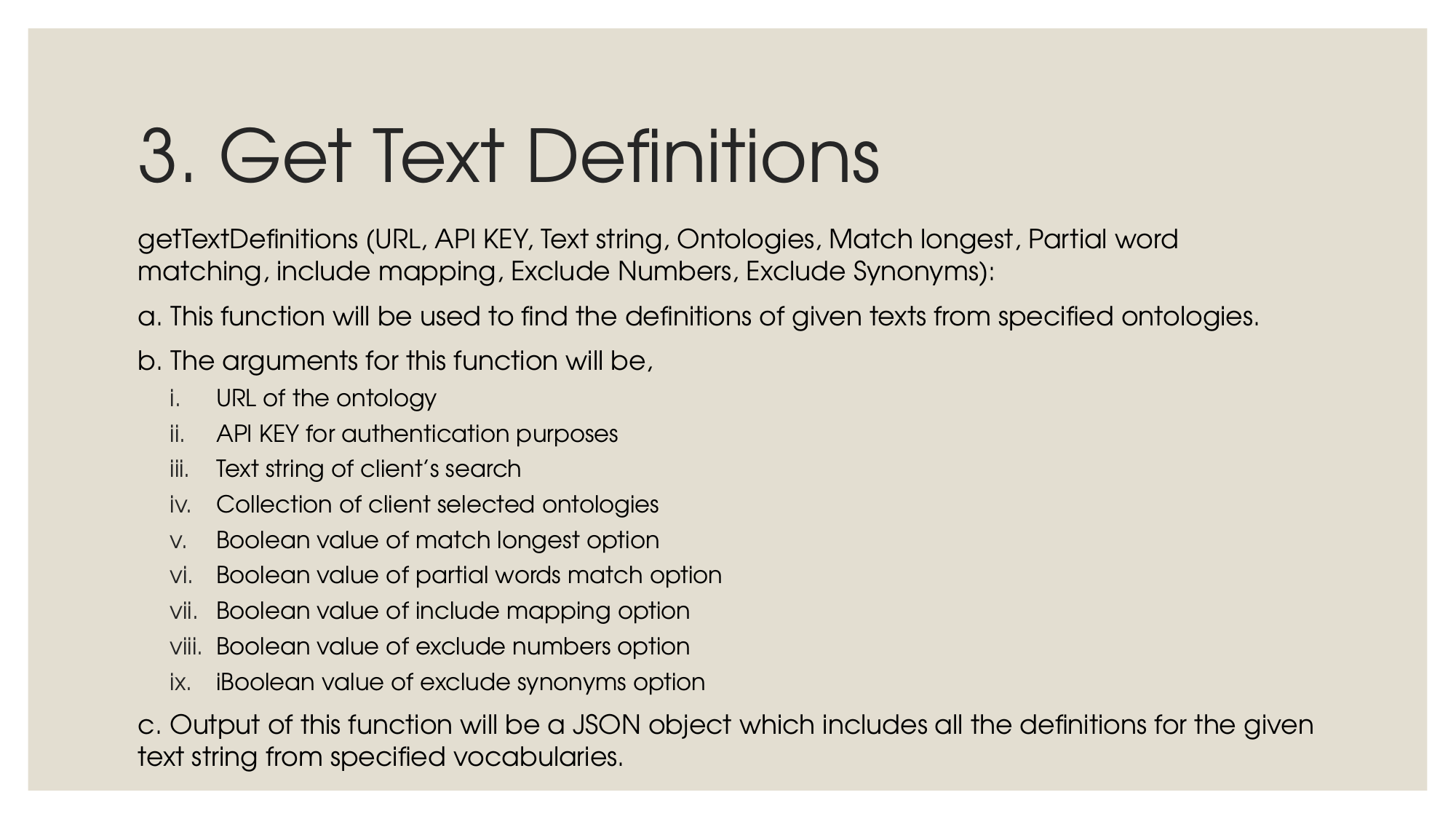

# 3. Get Text Definitions
getTextDefinitions (URL, API KEY, Text string, Ontologies, Match longest, Partial word matching, include mapping, Exclude Numbers, Exclude Synonyms):
a. This function will be used to find the definitions of given texts from specified ontologies.
b. The arguments for this function will be,
URL of the ontology
API KEY for authentication purposes
Text string of client’s search
Collection of client selected ontologies
Boolean value of match longest option
Boolean value of partial words match option
Boolean value of include mapping option
Boolean value of exclude numbers option
iBoolean value of exclude synonyms option
c. Output of this function will be a JSON object which includes all the definitions for the given text string from specified vocabularies.